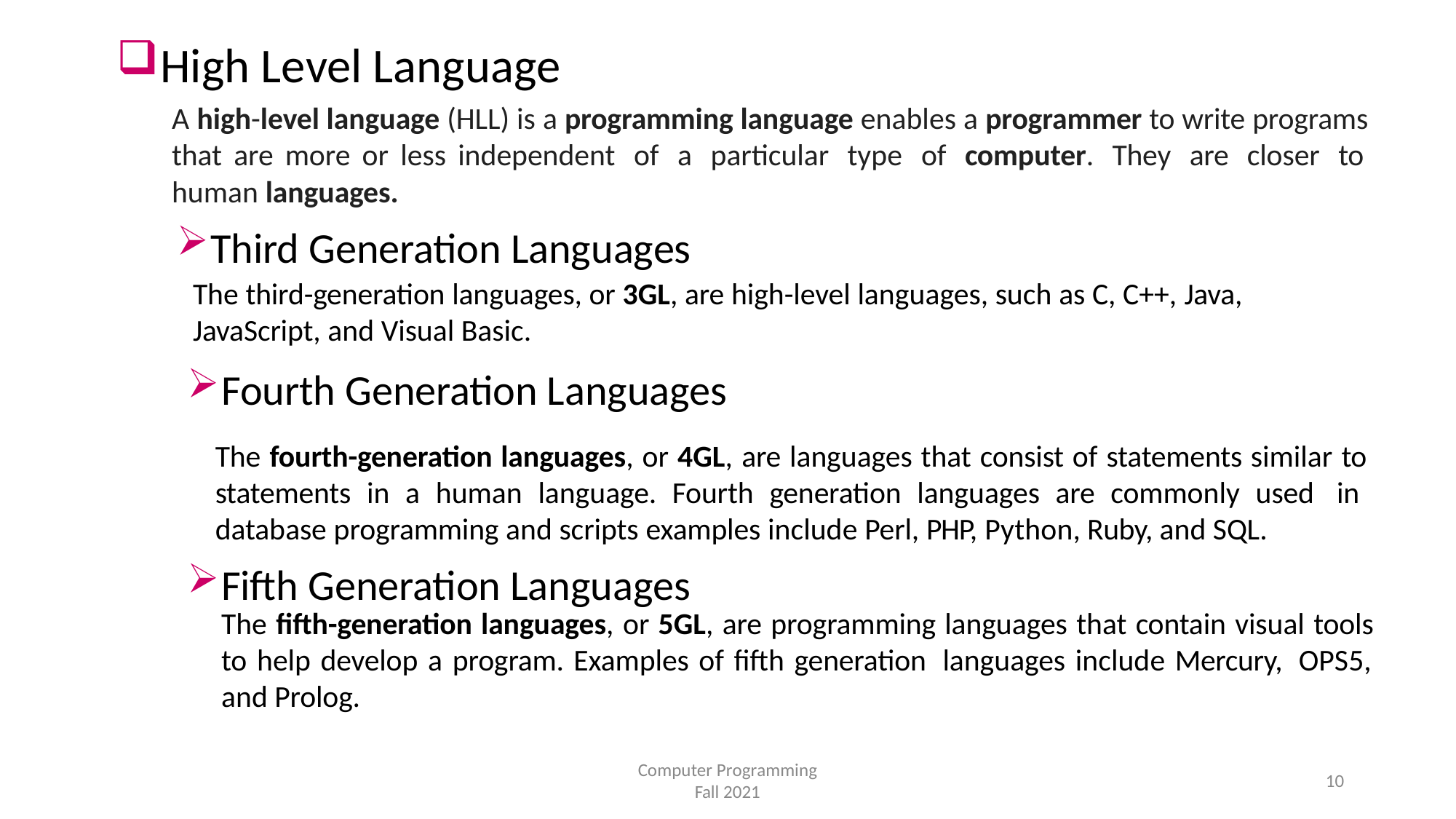

High Level Language
A high-level language (HLL) is a programming language enables a programmer to write programs  that are more or less independent of a particular type of computer. They are closer to  human languages.
Third Generation Languages
The third-generation languages, or 3GL, are high-level languages, such as C, C++, Java,
JavaScript, and Visual Basic.
Fourth Generation Languages
The fourth-generation languages, or 4GL, are languages that consist of statements similar to  statements in a human language. Fourth generation languages are commonly used in  database programming and scripts examples include Perl, PHP, Python, Ruby, and SQL.
Fifth Generation Languages
The fifth-generation languages, or 5GL, are programming languages that contain visual tools
to help develop a program. Examples of fifth generation languages include Mercury, OPS5,  and Prolog.
Computer Programming
Fall 2021
10